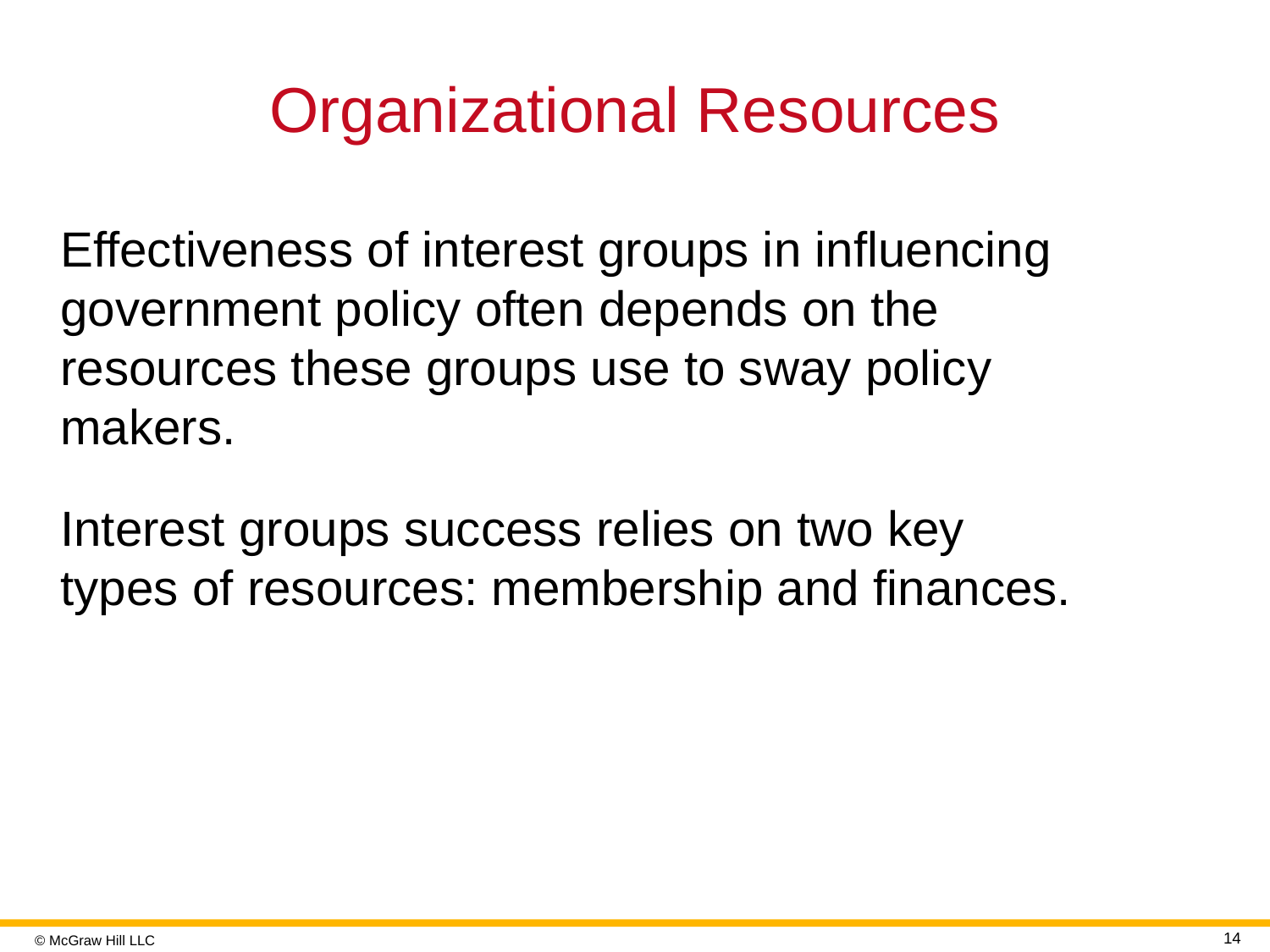

# Organizational Resources
Effectiveness of interest groups in influencing government policy often depends on the resources these groups use to sway policy makers.
Interest groups success relies on two key types of resources: membership and finances.
14